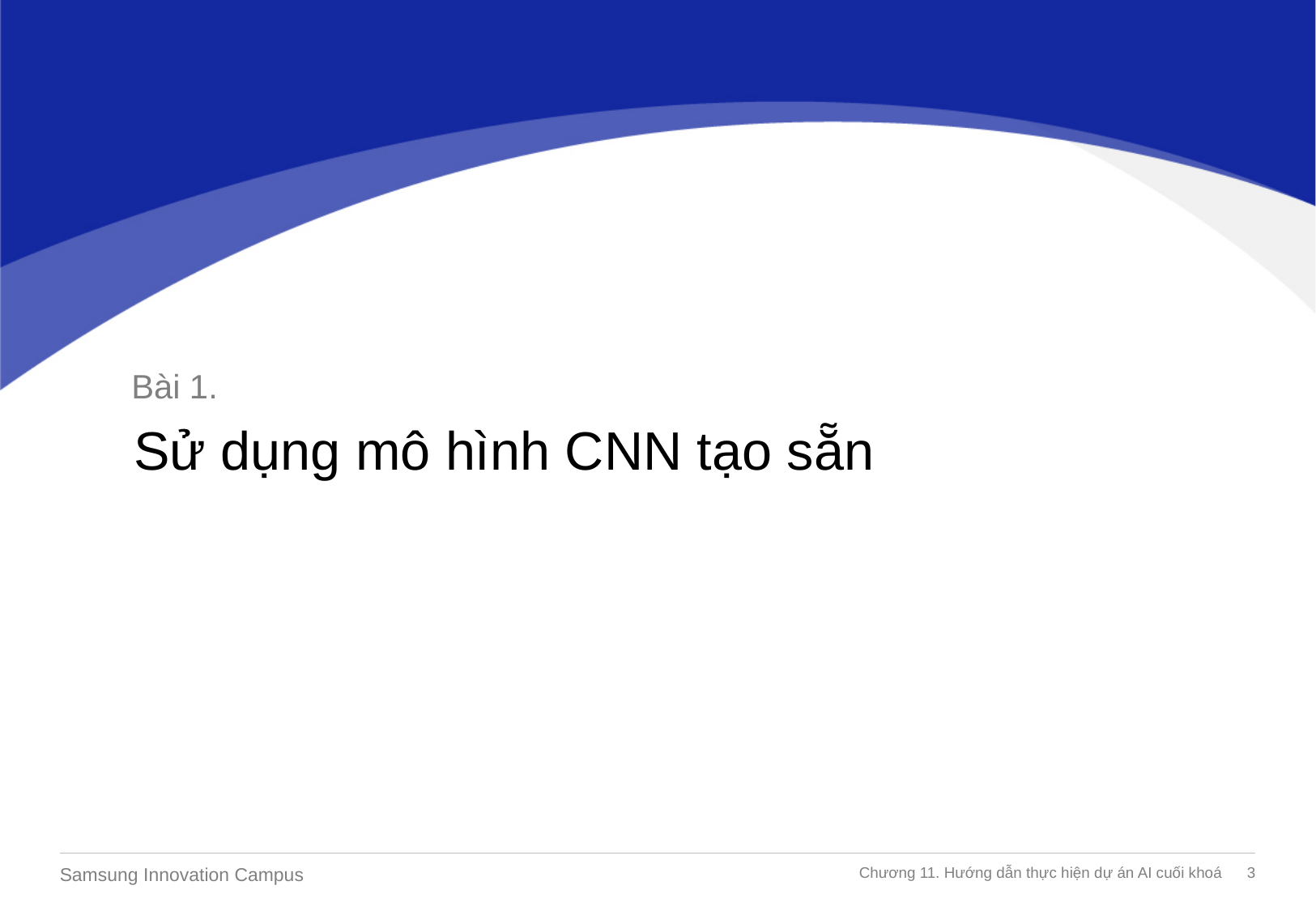

Bài 1.
Sử dụng mô hình CNN tạo sẵn